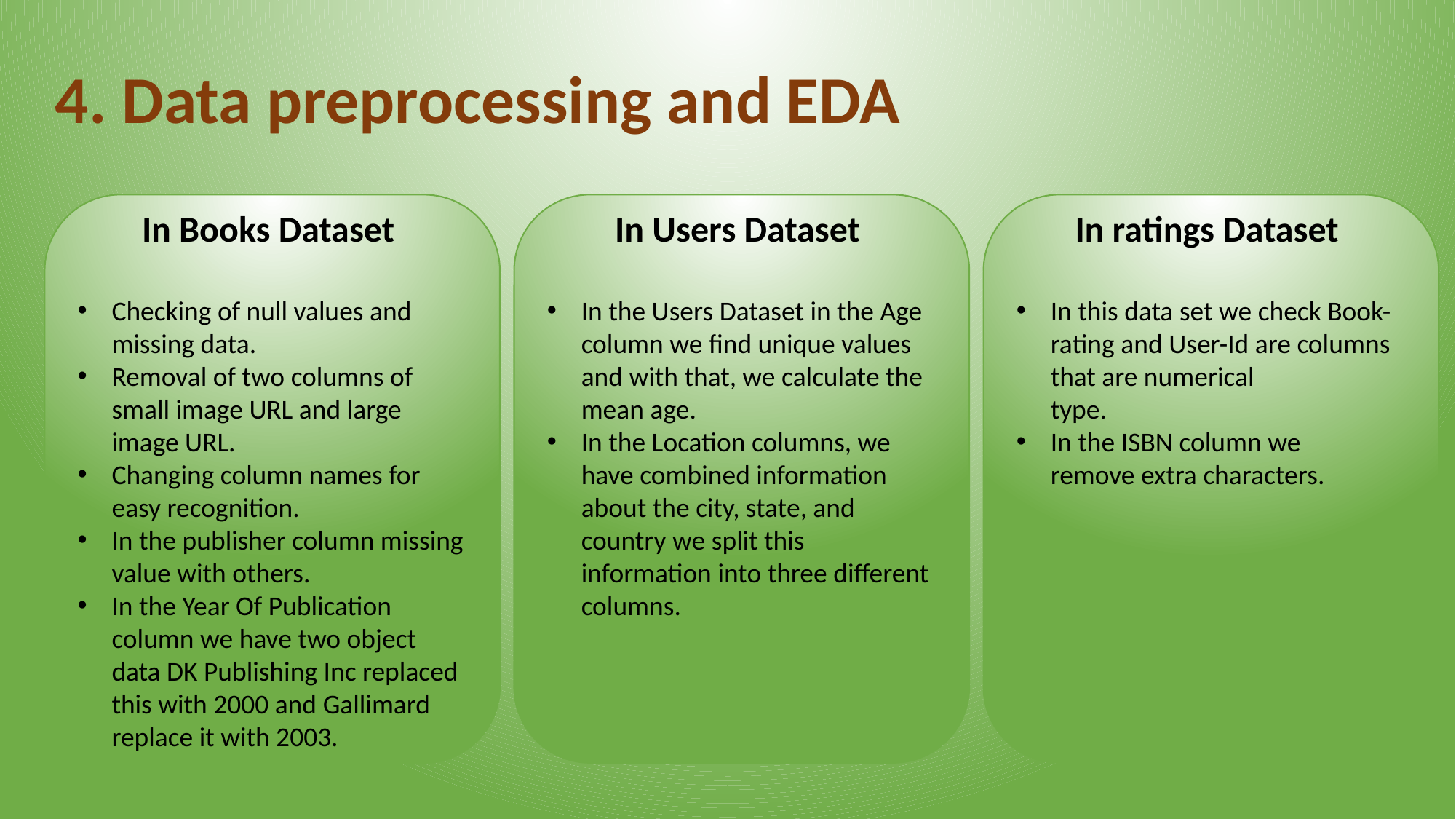

# 4. Data preprocessing and EDA
In Users Dataset

In the Users Dataset in the Age column we find unique values and with that, we calculate the mean age.
In the Location columns, we have combined information about the city, state, and country we split this
information into three different columns.

In ratings Dataset

In this data set we check Book-rating and User-Id are columns that are numerical
type.
In the ISBN column we
remove extra characters.

In Books Dataset

Checking of null values and missing data.
Removal of two columns of
small image URL and large image URL.
Changing column names for easy recognition.
In the publisher column missing value with others.
In the Year Of Publication column we have two object data DK Publishing Inc replaced this with 2000 and Gallimard replace it with 2003.